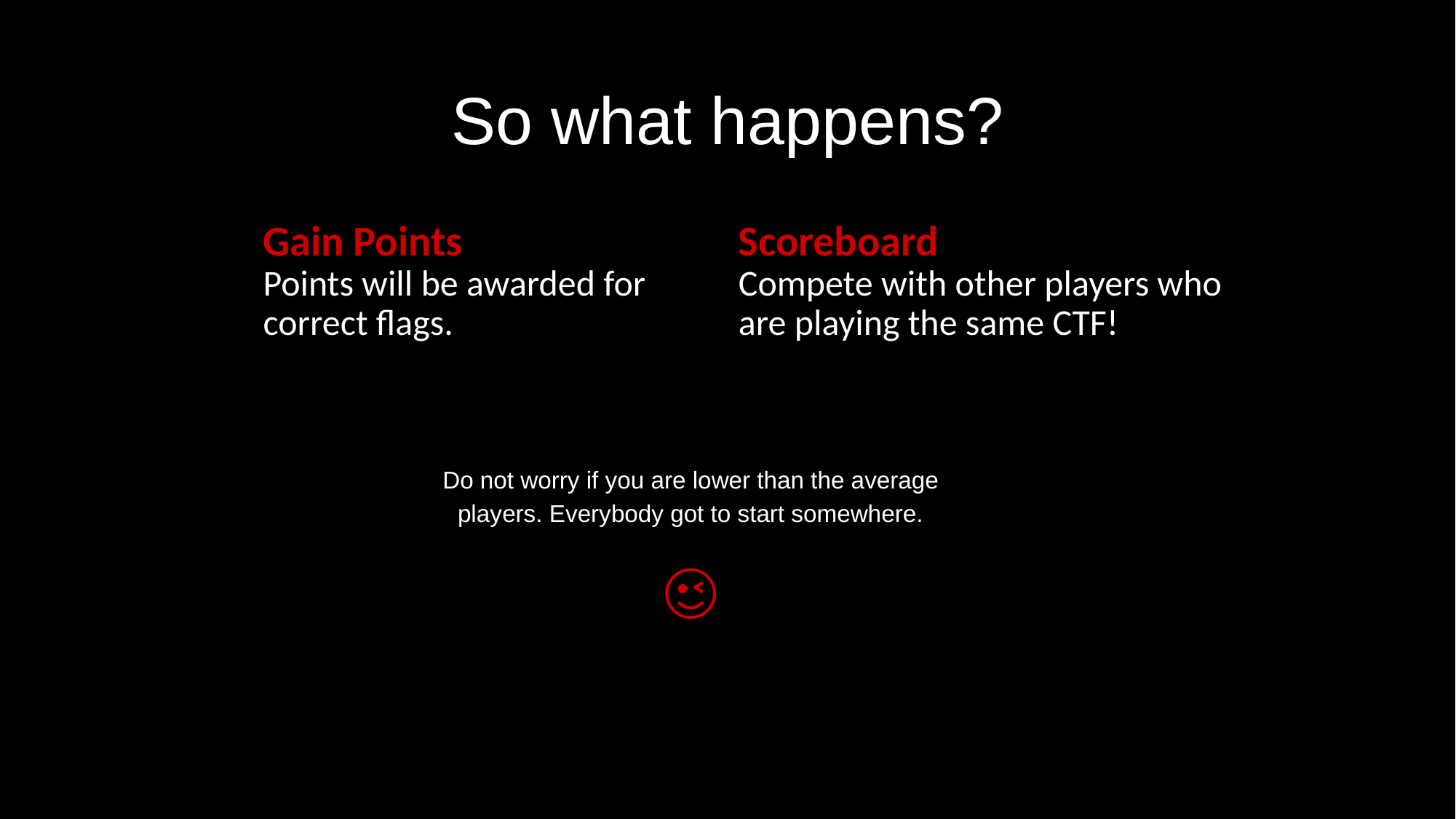

# So what happens?
Gain Points
Points will be awarded for correct flags.
Scoreboard
Compete with other players who are playing the same CTF!

Do not worry if you are lower than the average players. Everybody got to start somewhere.
😉